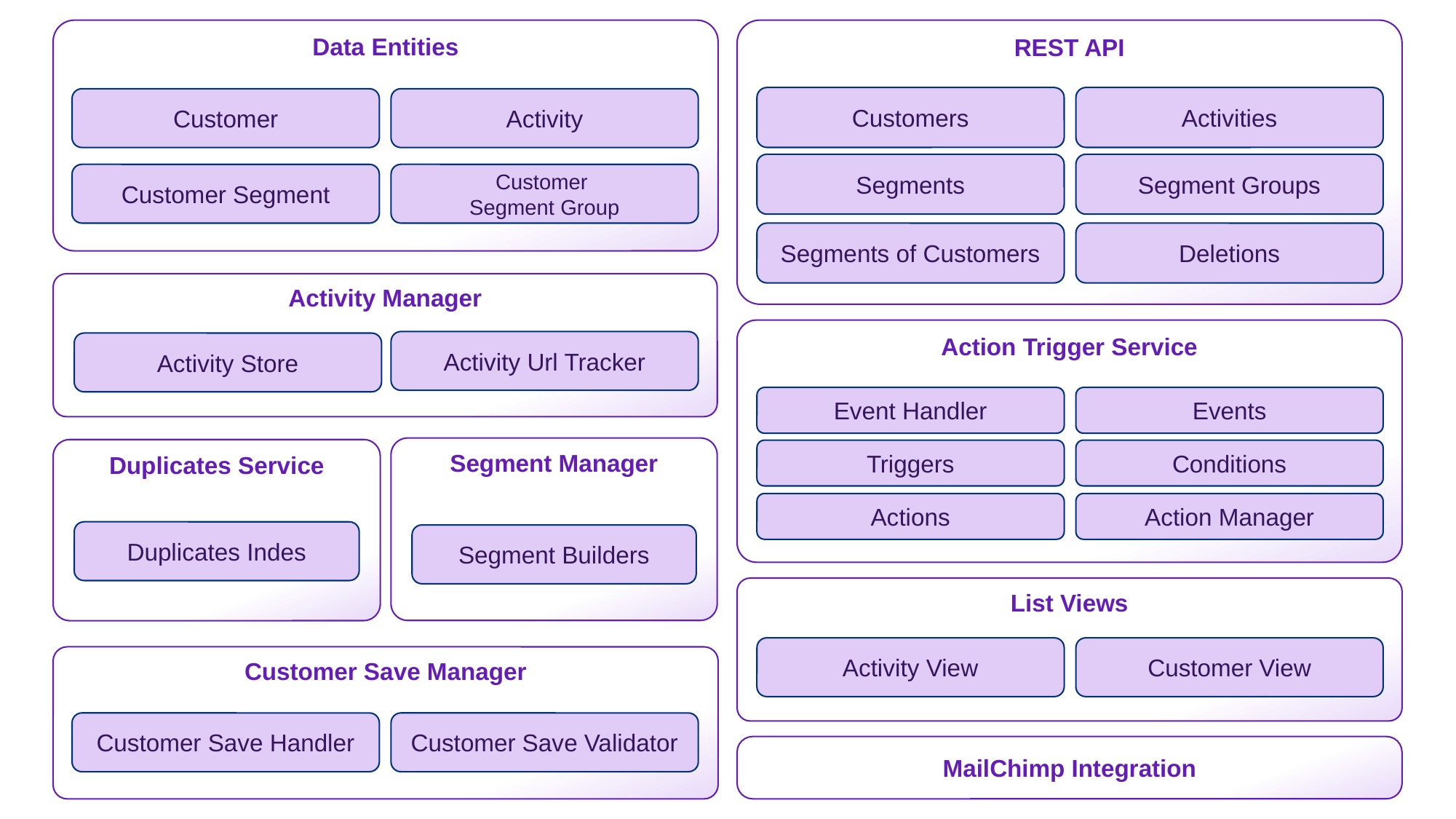

Data Entities
REST API
Customers
Activities
Customer
Activity
Segments
Segment Groups
Customer Segment
Customer
Segment Group
Segments of Customers
Deletions
Activity Manager
Action Trigger Service
Activity Url Tracker
Activity Store
Event Handler
Events
Segment Manager
Duplicates Service
Triggers
Conditions
Actions
Action Manager
Duplicates Indes
Segment Builders
List Views
Activity View
Customer View
Customer Save Manager
Customer Save Handler
Customer Save Validator
MailChimp Integration